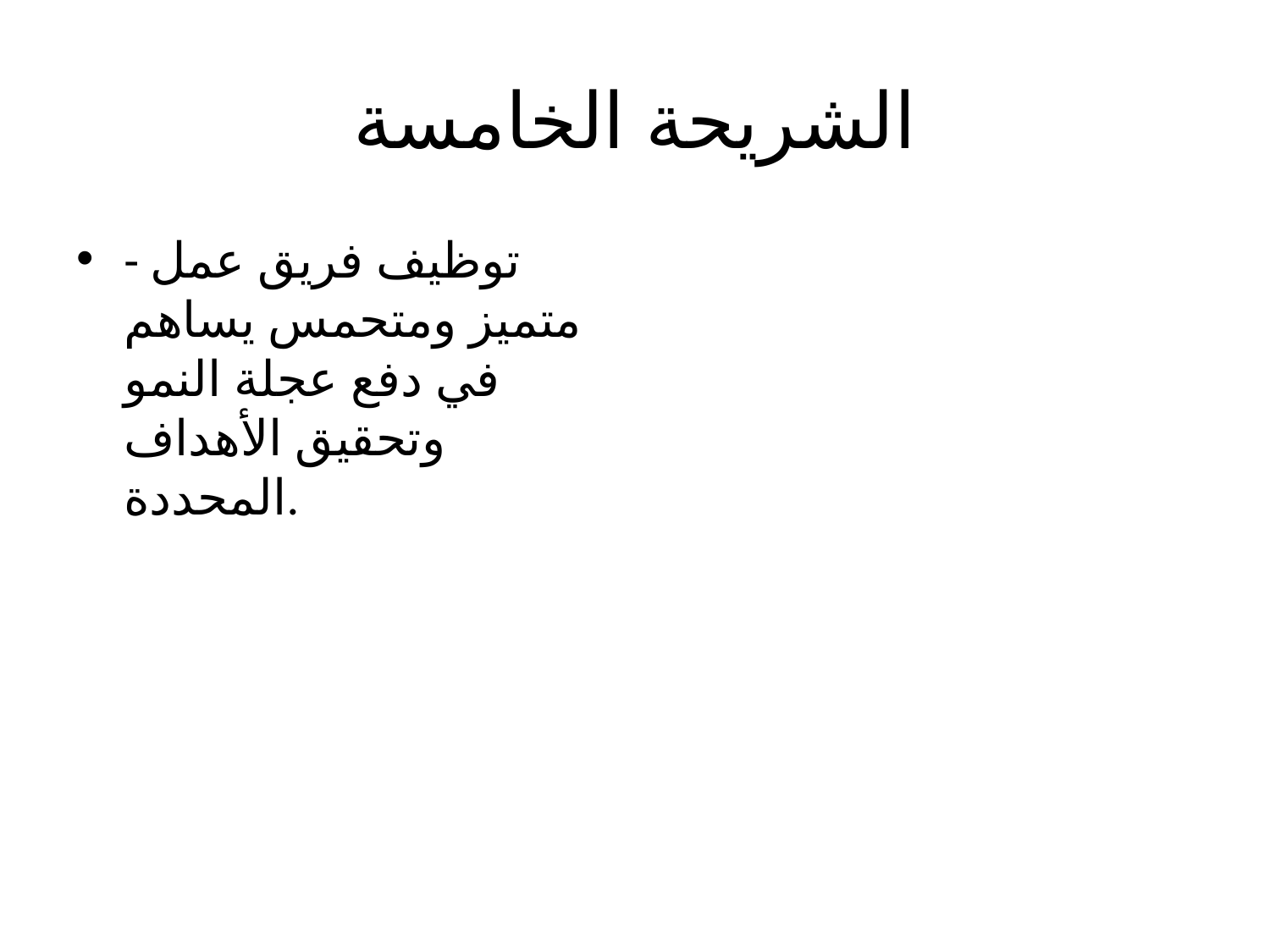

# الشريحة الخامسة
- توظيف فريق عمل متميز ومتحمس يساهم في دفع عجلة النمو وتحقيق الأهداف المحددة.